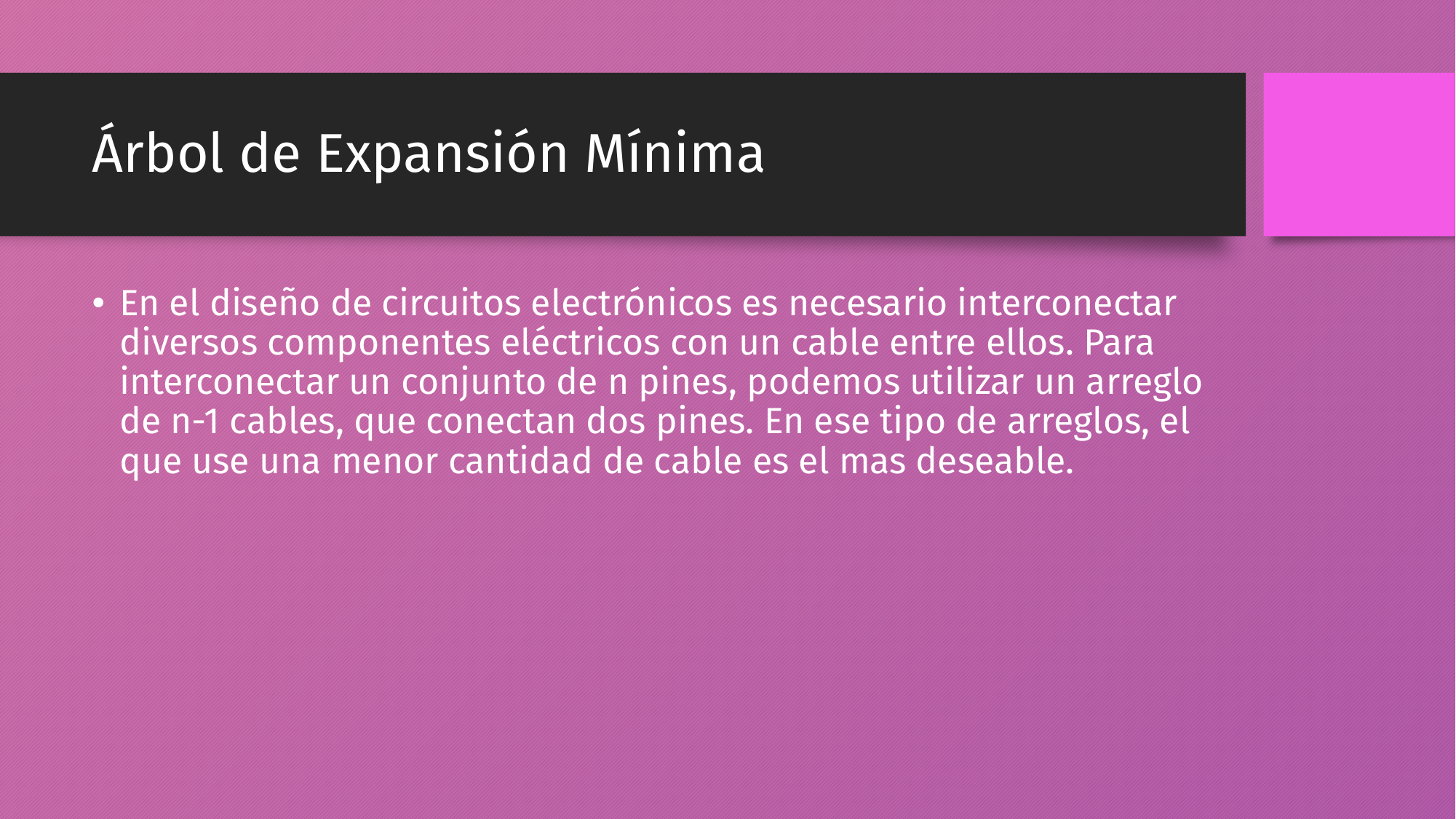

# Árbol de Expansión Mínima
En el diseño de circuitos electrónicos es necesario interconectar diversos componentes eléctricos con un cable entre ellos. Para interconectar un conjunto de n pines, podemos utilizar un arreglo de n-1 cables, que conectan dos pines. En ese tipo de arreglos, el que use una menor cantidad de cable es el mas deseable.